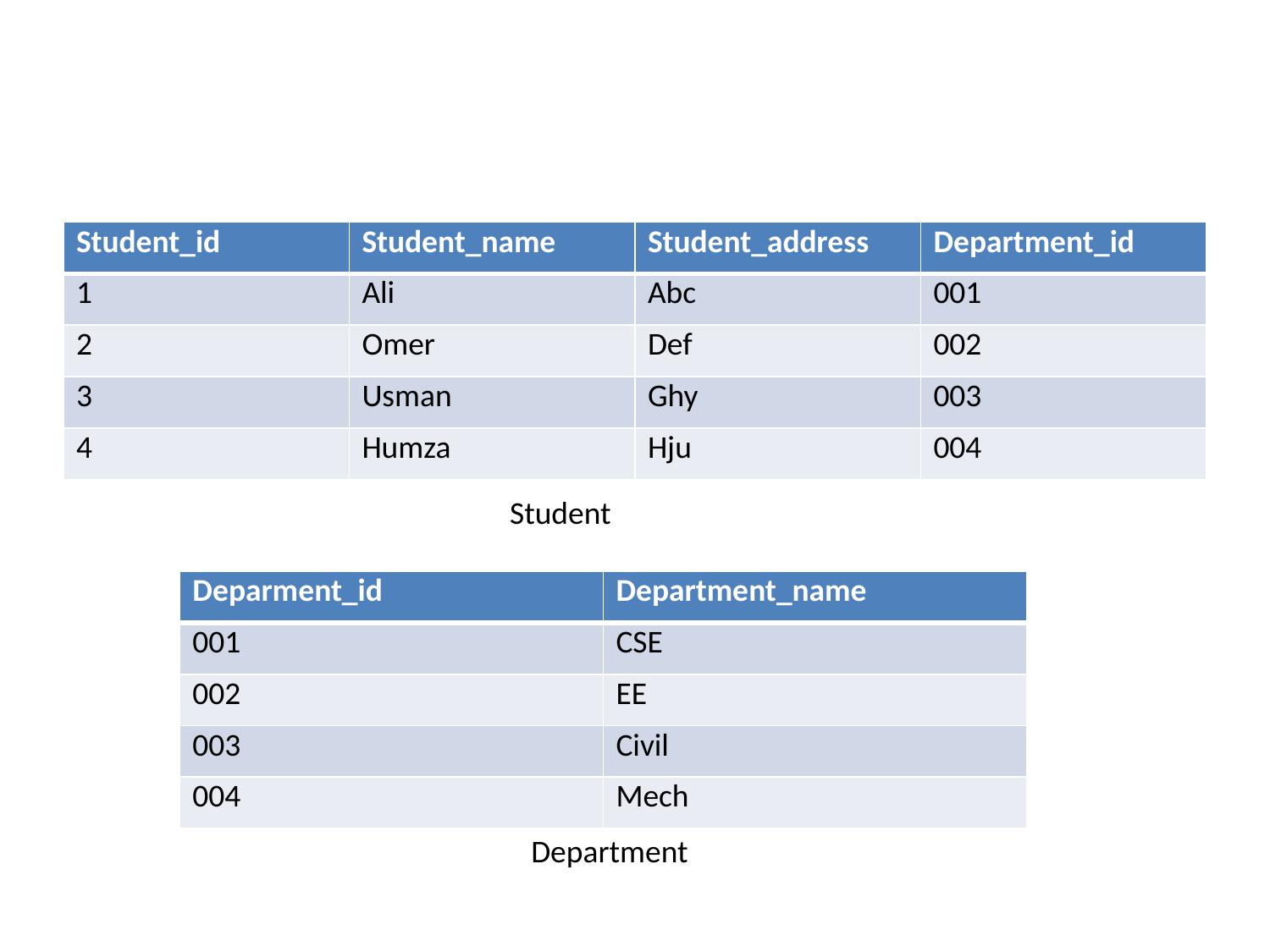

#
| Student\_id | Student\_name | Student\_address | Department\_id |
| --- | --- | --- | --- |
| 1 | Ali | Abc | 001 |
| 2 | Omer | Def | 002 |
| 3 | Usman | Ghy | 003 |
| 4 | Humza | Hju | 004 |
Student
| Deparment\_id | Department\_name |
| --- | --- |
| 001 | CSE |
| 002 | EE |
| 003 | Civil |
| 004 | Mech |
Department